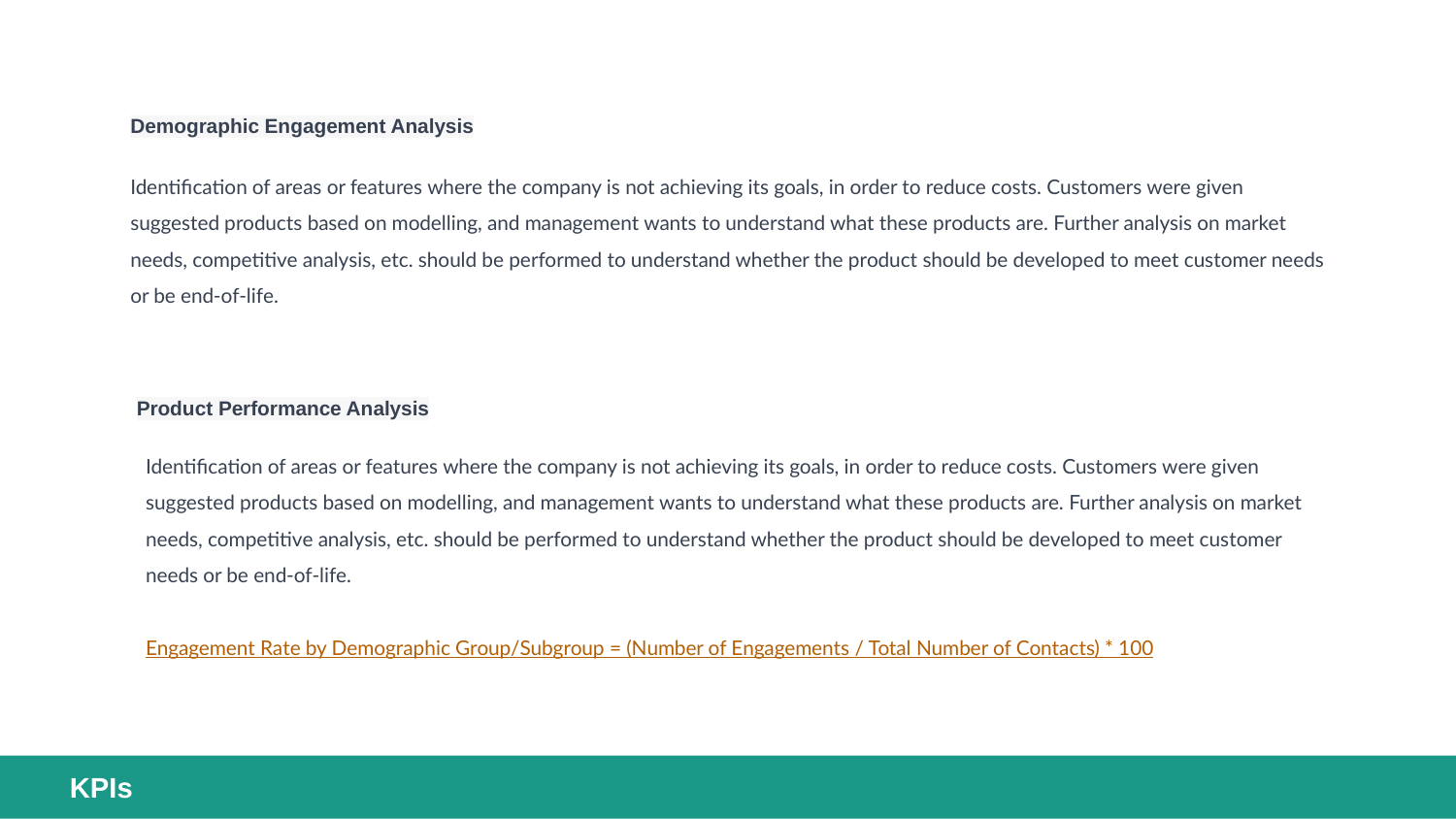

Demographic Engagement Analysis

Identification of areas or features where the company is not achieving its goals, in order to reduce costs. Customers were given suggested products based on modelling, and management wants to understand what these products are. Further analysis on market needs, competitive analysis, etc. should be performed to understand whether the product should be developed to meet customer needs or be end-of-life.
Product Performance Analysis

Identification of areas or features where the company is not achieving its goals, in order to reduce costs. Customers were given suggested products based on modelling, and management wants to understand what these products are. Further analysis on market needs, competitive analysis, etc. should be performed to understand whether the product should be developed to meet customer needs or be end-of-life.

Engagement Rate by Demographic Group/Subgroup = (Number of Engagements / Total Number of Contacts) * 100

KPIs